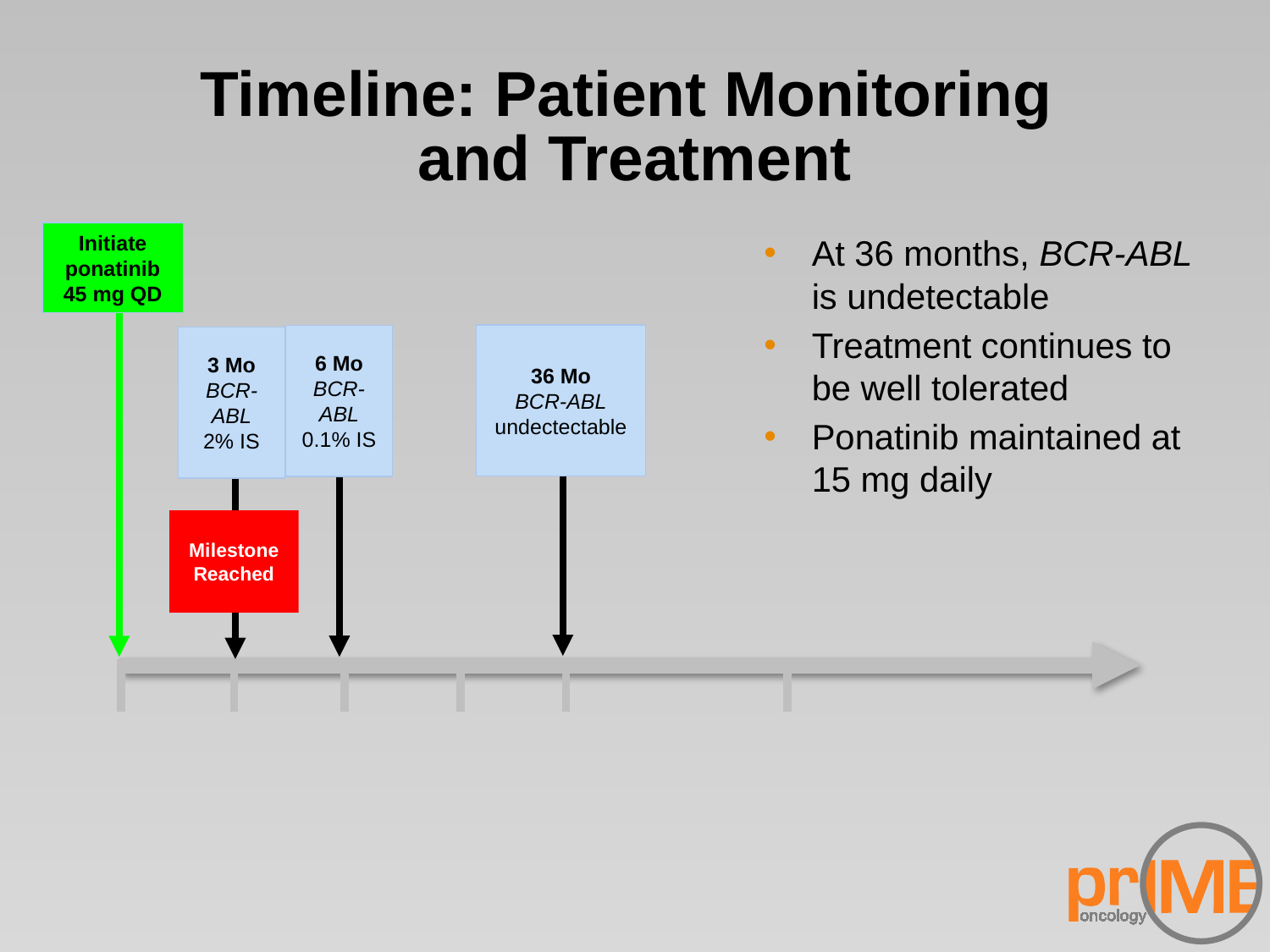

# Timeline: Patient Monitoring and Treatment
Initiate ponatinib
45 mg QD
At 36 months, BCR-ABL
is undetectable
Treatment continues to
be well tolerated
Ponatinib maintained at
15 mg daily
36 Mo
BCR-ABL
undectectable
6 Mo
BCR-ABL
0.1% IS
3 Mo
BCR-ABL
2% IS
Milestone Reached